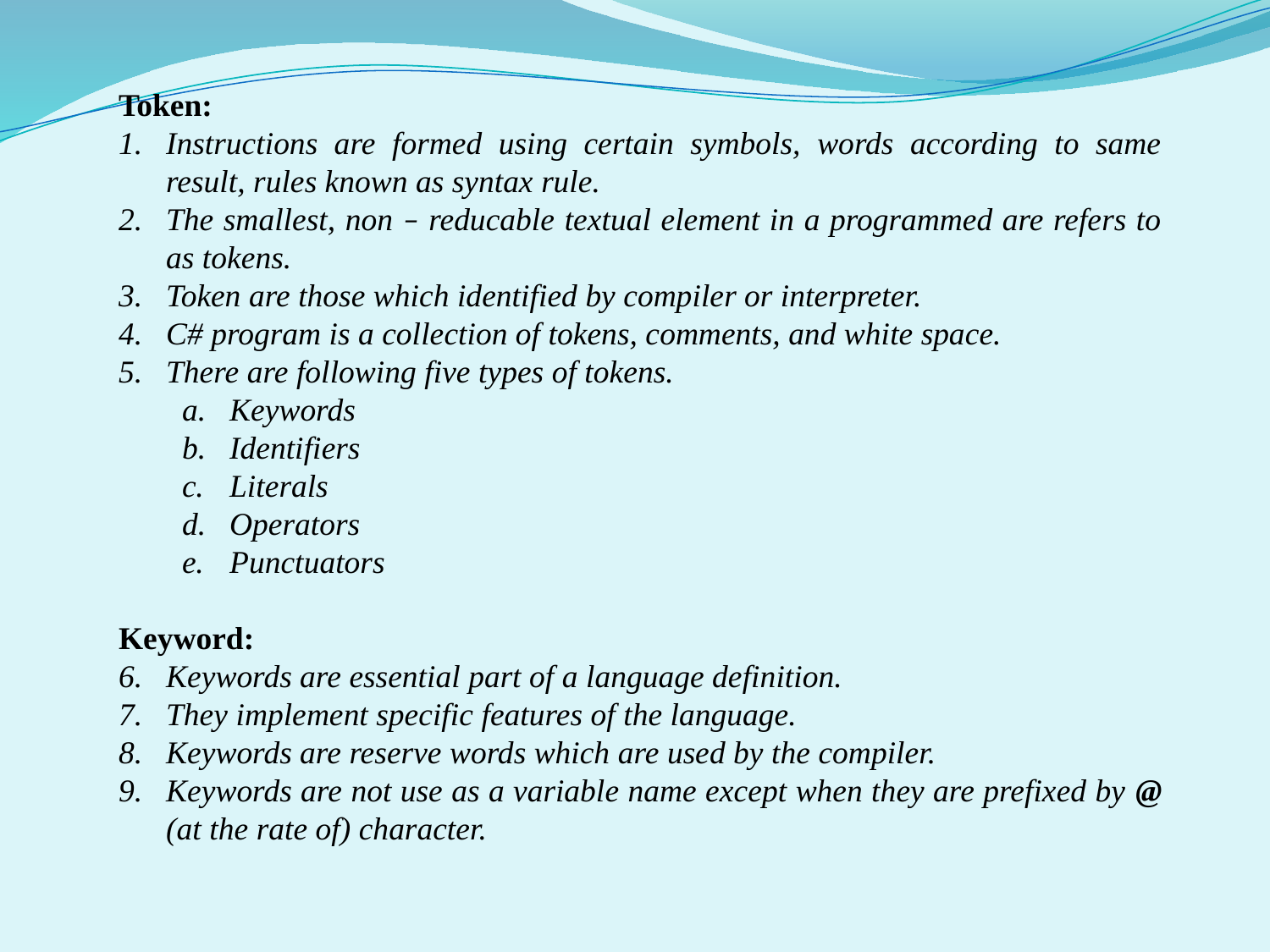

Token:
Instructions are formed using certain symbols, words according to same result, rules known as syntax rule.
The smallest, non – reducable textual element in a programmed are refers to as tokens.
Token are those which identified by compiler or interpreter.
C# program is a collection of tokens, comments, and white space.
There are following five types of tokens.
Keywords
Identifiers
Literals
Operators
Punctuators

Keyword:
Keywords are essential part of a language definition.
They implement specific features of the language.
Keywords are reserve words which are used by the compiler.
Keywords are not use as a variable name except when they are prefixed by @ (at the rate of) character.